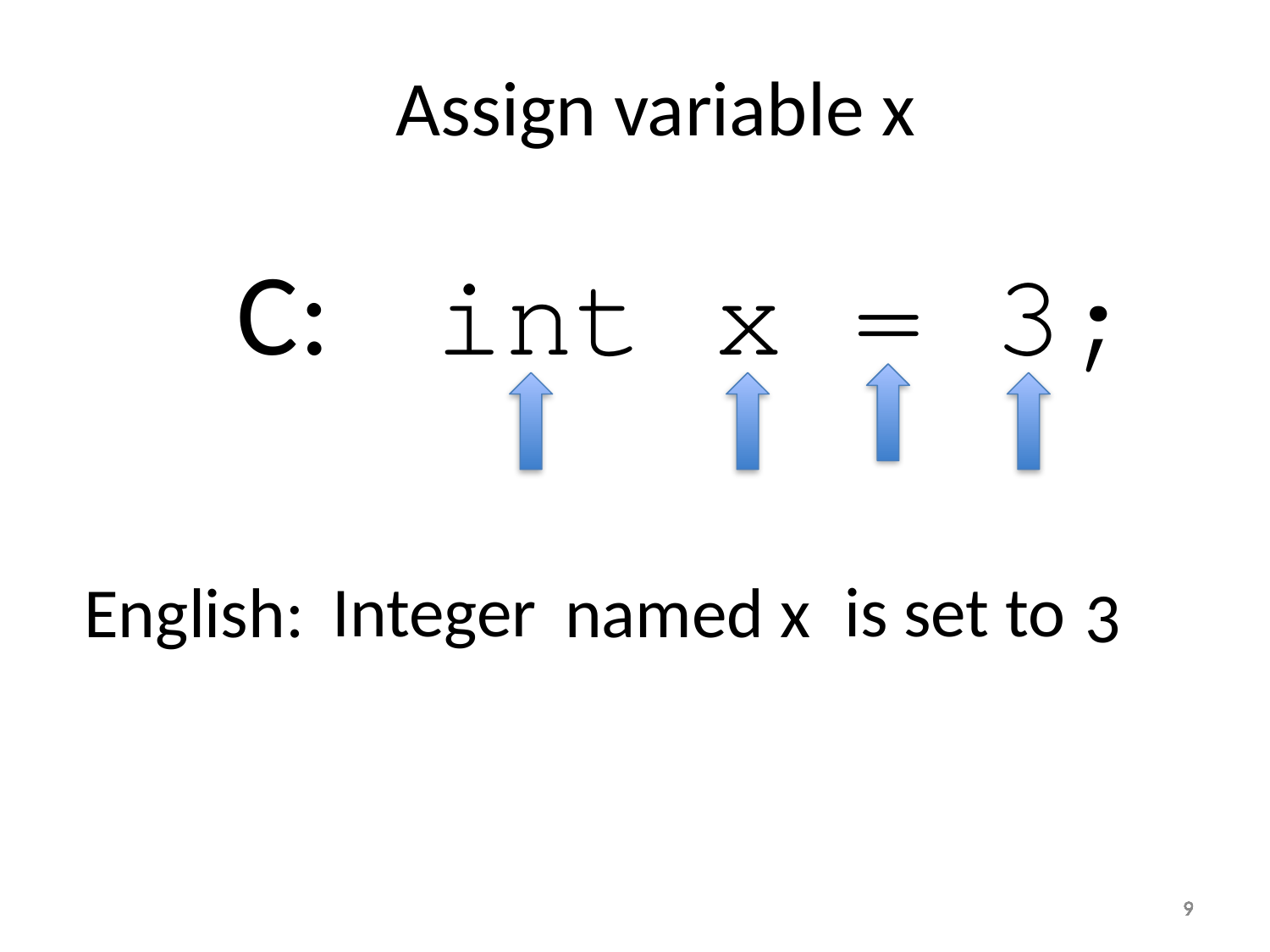

Assign variable x
C:    int x = 3;

Integer
is set to
English:
named x
3
9
9
9
9
9
9
9
9
9
9
9
9
9
9
9